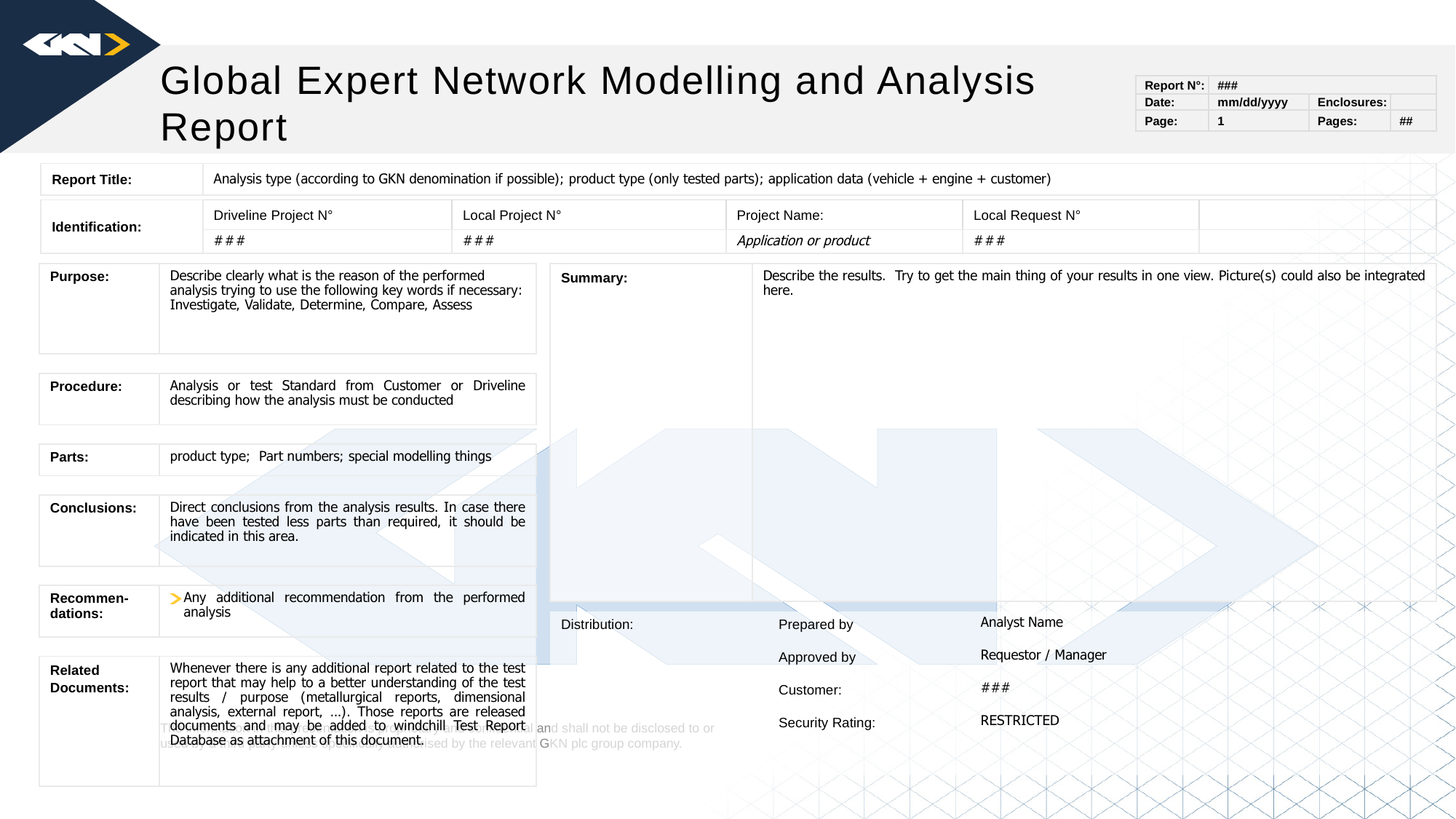

# Global Expert Network Modelling and Analysis Report
| Report N°: | ### |  |  |
| --- | --- | --- | --- |
| Date: | mm/dd/yyyy | Enclosures: |  |
| Page: | 1 | Pages: | ## |
| Report Title: | Analysis type (according to GKN denomination if possible); product type (only tested parts); application data (vehicle + engine + customer) |
| --- | --- |
| Identification: | Driveline Project N° | Local Project N° | Project Name: | Local Request N° |  |
| --- | --- | --- | --- | --- | --- |
|  | ### | ### | Application or product | ### |  |
| Purpose: | Describe clearly what is the reason of the performed analysis trying to use the following key words if necessary: Investigate, Validate, Determine, Compare, Assess |
| --- | --- |
|  |  |
| Procedure: | Analysis or test Standard from Customer or Driveline describing how the analysis must be conducted |
|  |  |
| Parts: | product type; Part numbers; special modelling things |
|  |  |
| Conclusions: | Direct conclusions from the analysis results. In case there have been tested less parts than required, it should be indicated in this area. |
|  |  |
| Recommen-dations: | Any additional recommendation from the performed analysis |
|  |  |
| Related Documents: | Whenever there is any additional report related to the test report that may help to a better understanding of the test results / purpose (metallurgical reports, dimensional analysis, external report, …). Those reports are released documents and may be added to windchill Test Report Database as attachment of this document. |
| Summary: | Describe the results. Try to get the main thing of your results in one view. Picture(s) could also be integrated here. |
| --- | --- |
| Distribution: | Prepared by | Analyst Name |
| --- | --- | --- |
|  | Approved by | Requestor / Manager |
|  | Customer: | ### |
|  | Security Rating: | RESTRICTED |
|  |  |  |